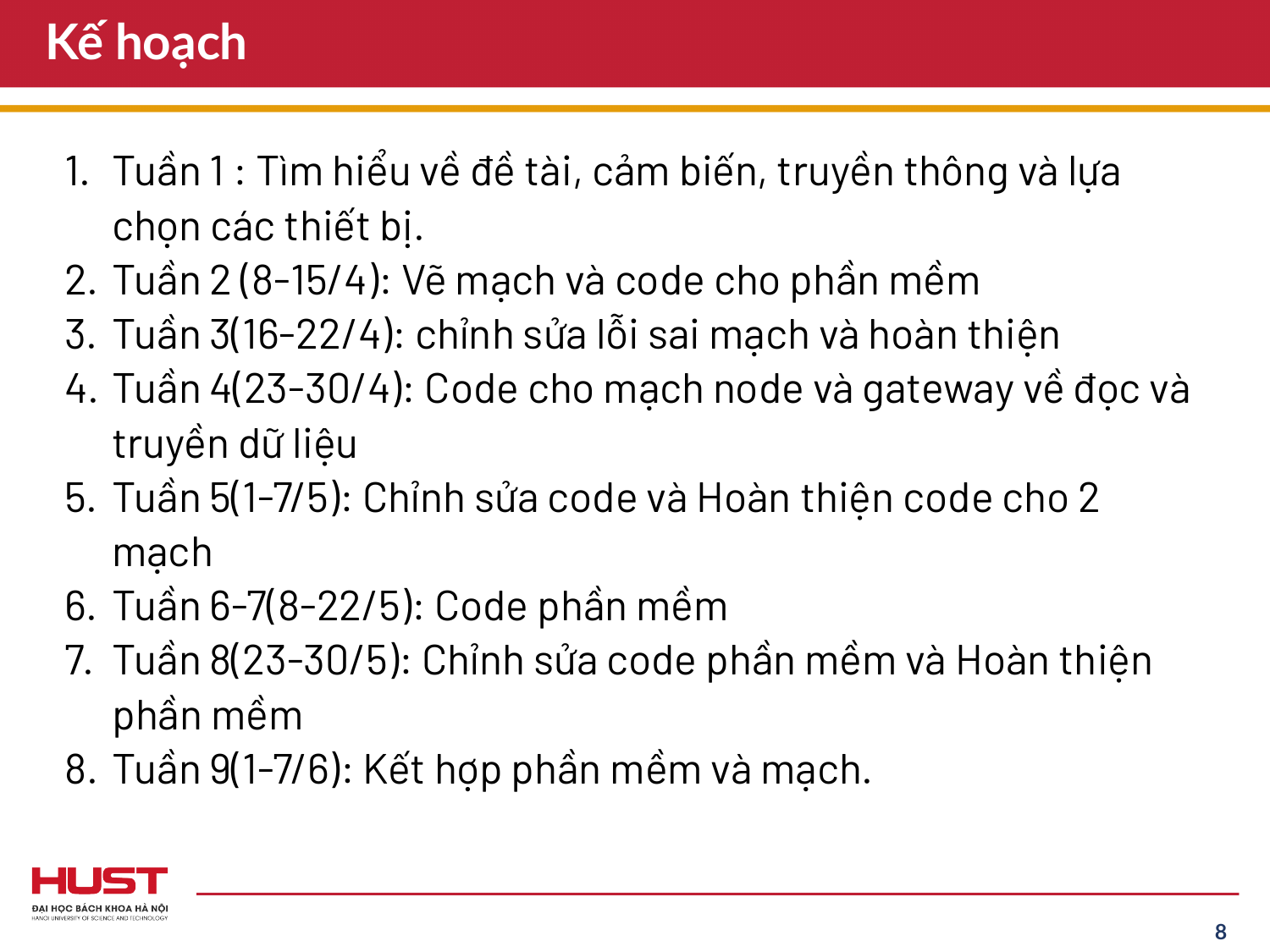

# Kế hoạch
Tuần 1 : Tìm hiểu về đề tài, cảm biến, truyền thông và lựa chọn các thiết bị.
Tuần 2 (8-15/4): Vẽ mạch và code cho phần mềm
Tuần 3(16-22/4): chỉnh sửa lỗi sai mạch và hoàn thiện
Tuần 4(23-30/4): Code cho mạch node và gateway về đọc và truyền dữ liệu
Tuần 5(1-7/5): Chỉnh sửa code và Hoàn thiện code cho 2 mạch
Tuần 6-7(8-22/5): Code phần mềm
Tuần 8(23-30/5): Chỉnh sửa code phần mềm và Hoàn thiện phần mềm
Tuần 9(1-7/6): Kết hợp phần mềm và mạch.

8